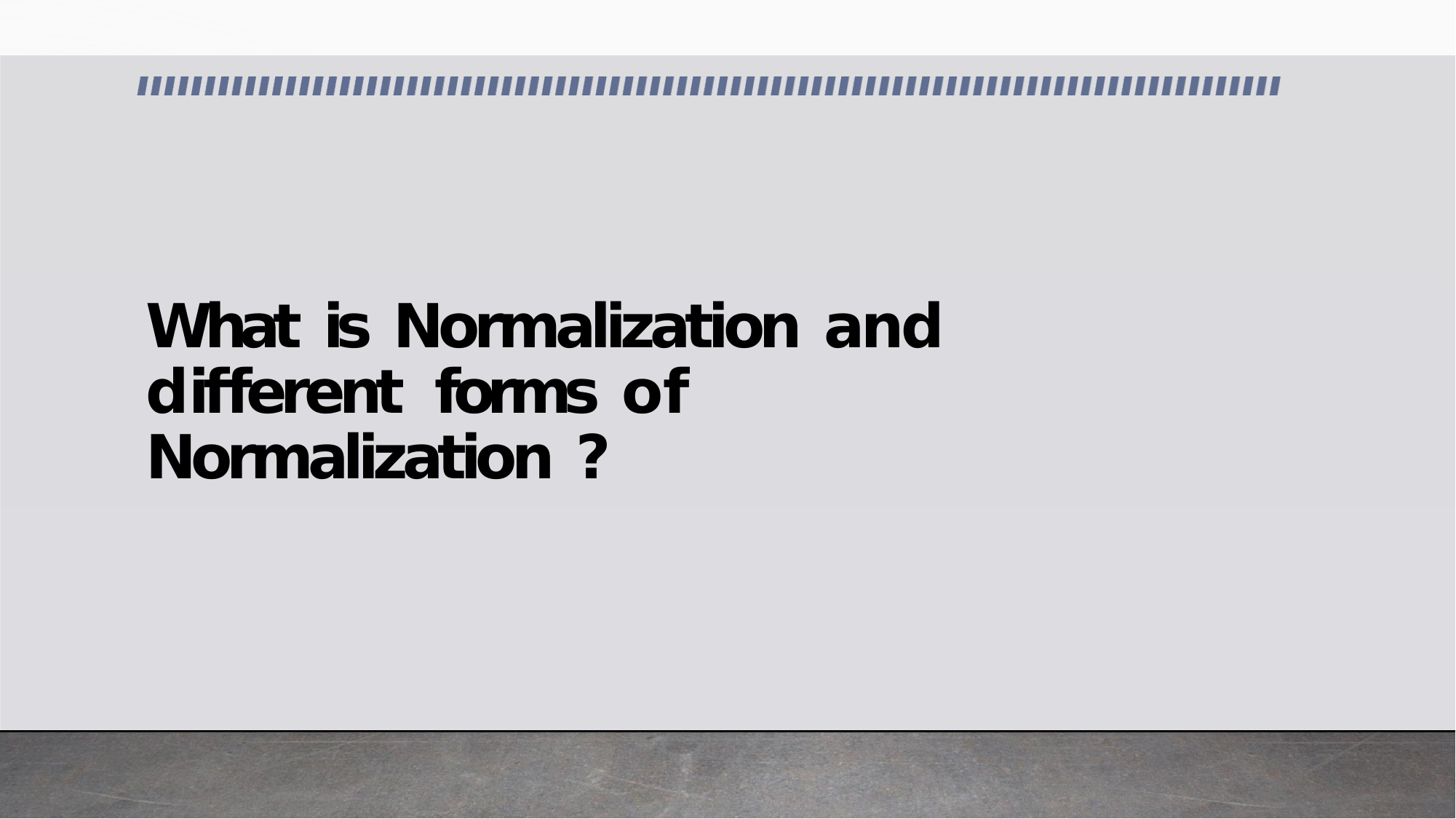

# What is Normalization and different  forms of Normalization ?